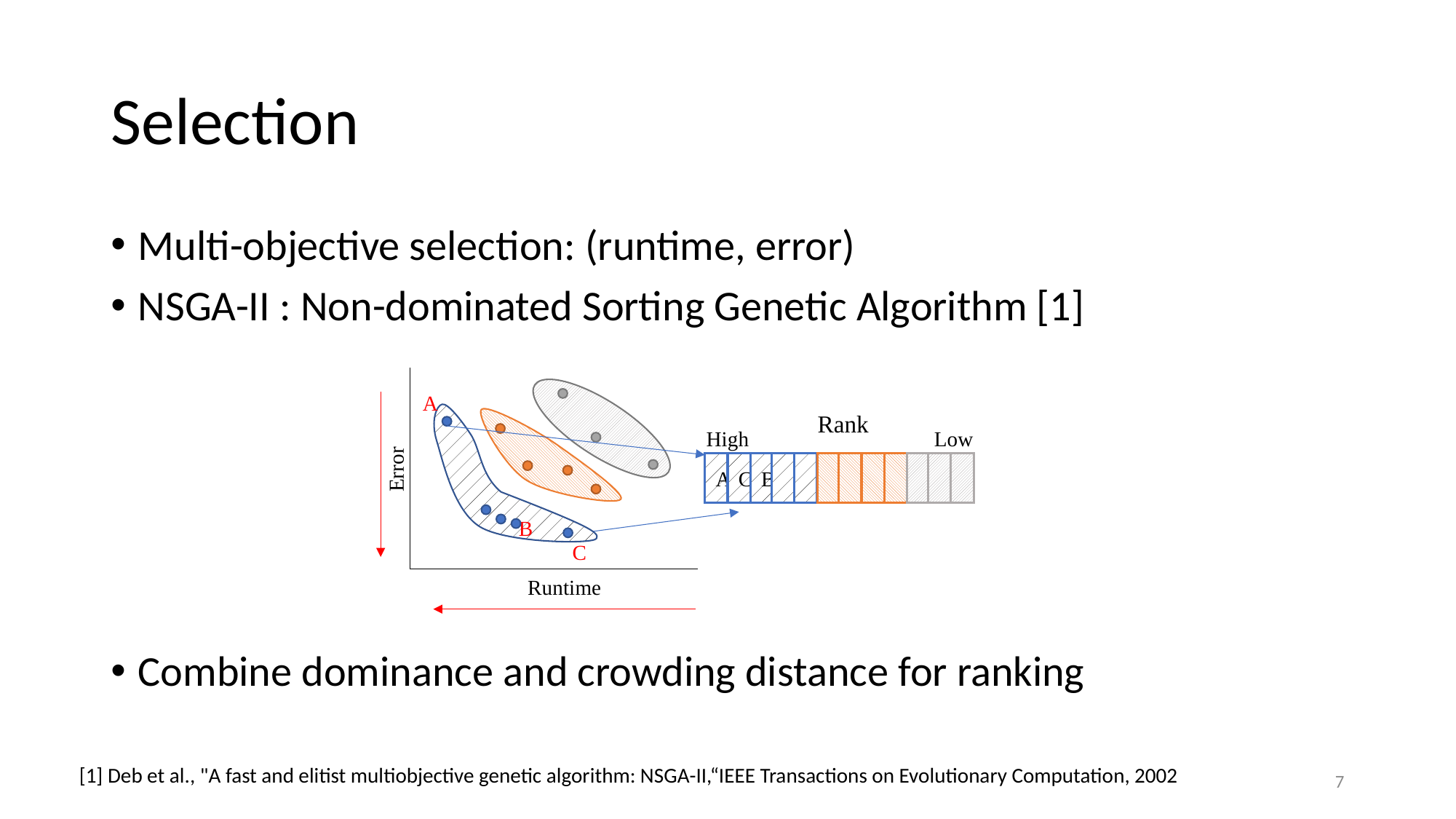

# Selection
Multi-objective selection: (runtime, error)
NSGA-II : Non-dominated Sorting Genetic Algorithm [1]

Combine dominance and crowding distance for ranking

A
Error
B
C
Runtime

Rank

Low
High

C
B

A

[1] Deb et al., "A fast and elitist multiobjective genetic algorithm: NSGA-II,“IEEE Transactions on Evolutionary Computation, 2002
7